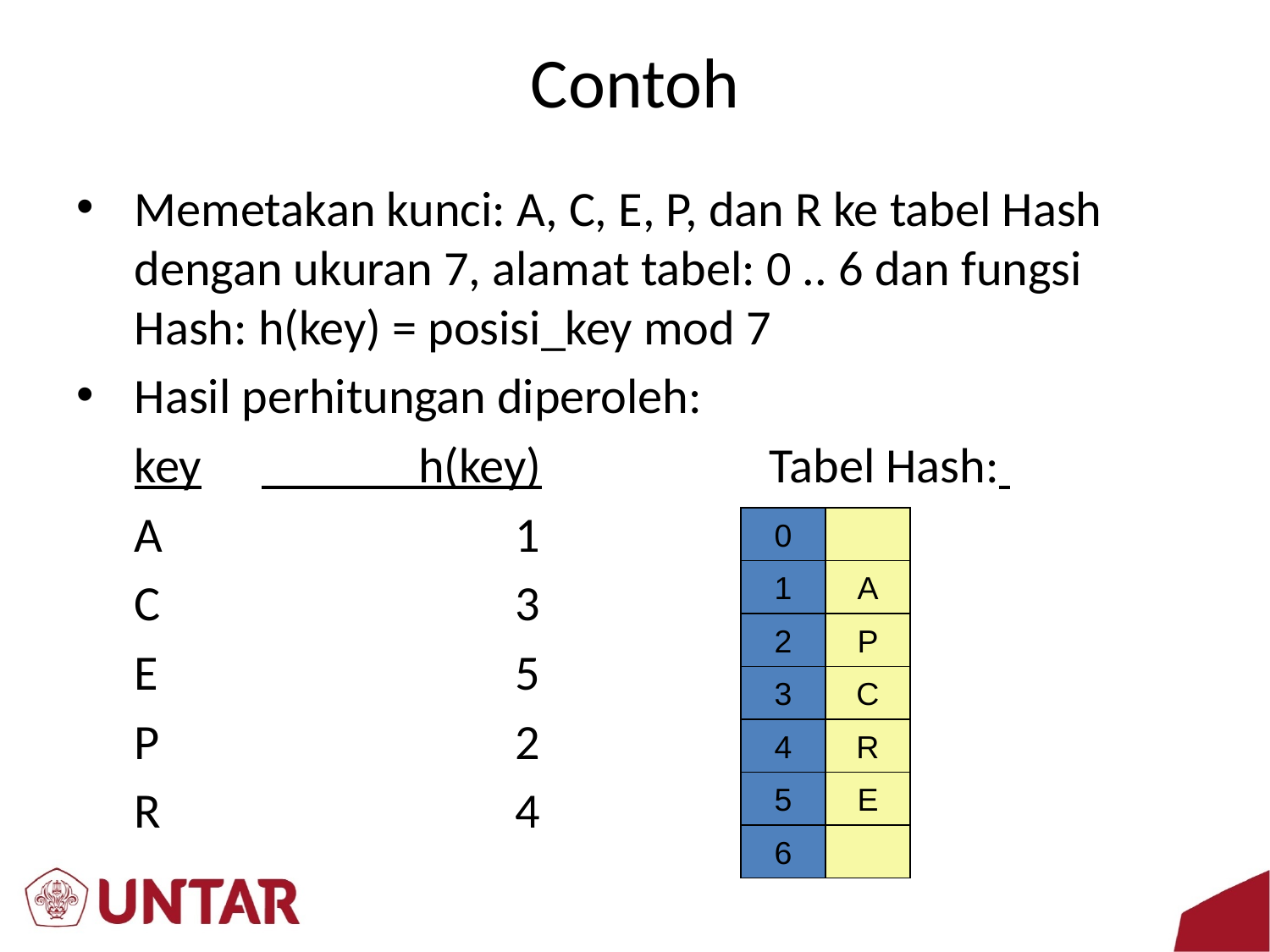

# Contoh
Memetakan kunci: A, C, E, P, dan R ke tabel Hash dengan ukuran 7, alamat tabel: 0 .. 6 dan fungsi Hash: h(key) = posisi_key mod 7
Hasil perhitungan diperoleh:
	key	              h(key)		Tabel Hash:
	A			1
	C			3
	E			5
	P			2
	R			4

0

1
A
2
P
3
C
4
R
5
E
6